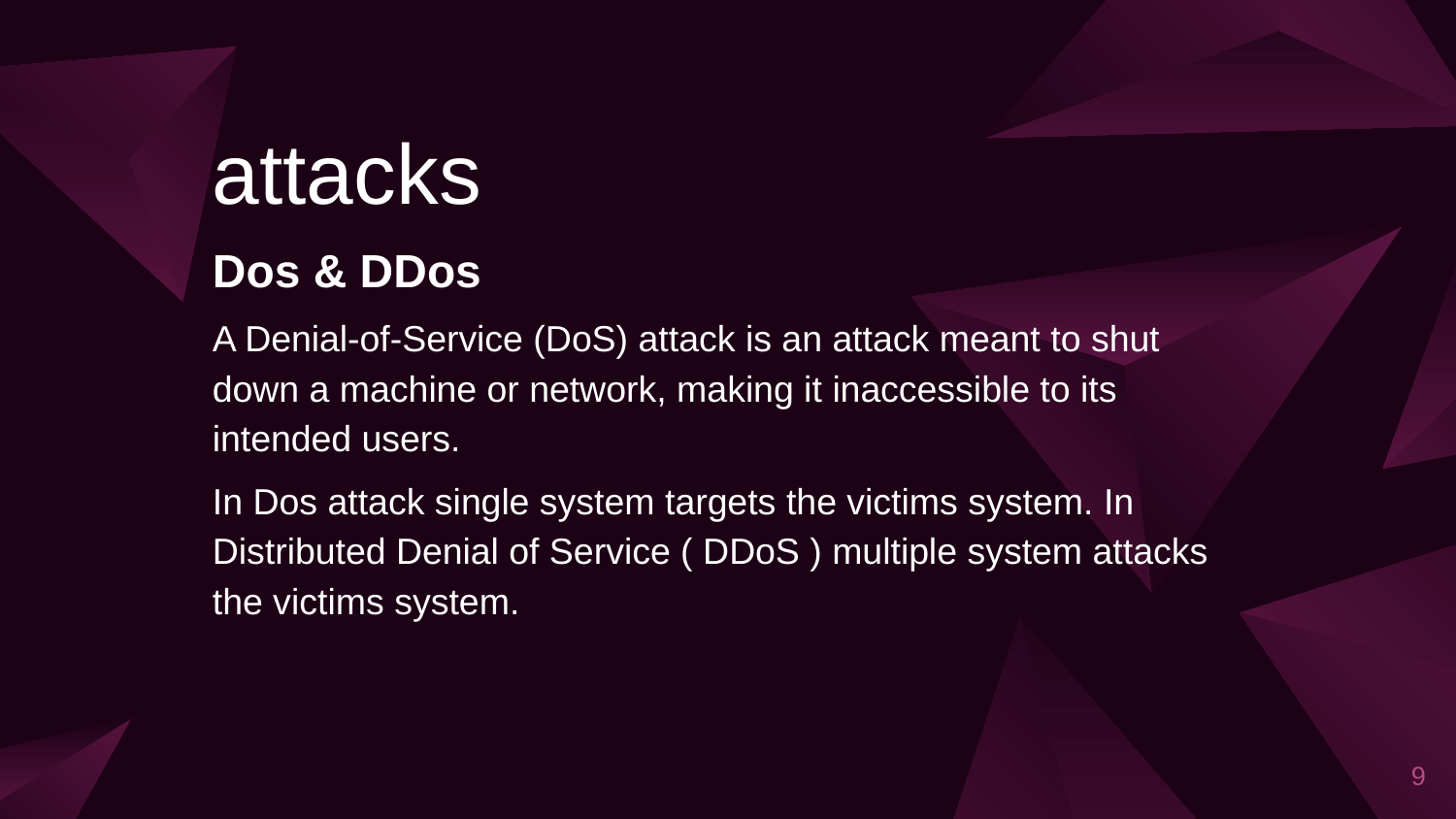

# attacks
Dos & DDos
A Denial-of-Service (DoS) attack is an attack meant to shut down a machine or network, making it inaccessible to its intended users.
In Dos attack single system targets the victims system. In Distributed Denial of Service ( DDoS ) multiple system attacks the victims system.

9